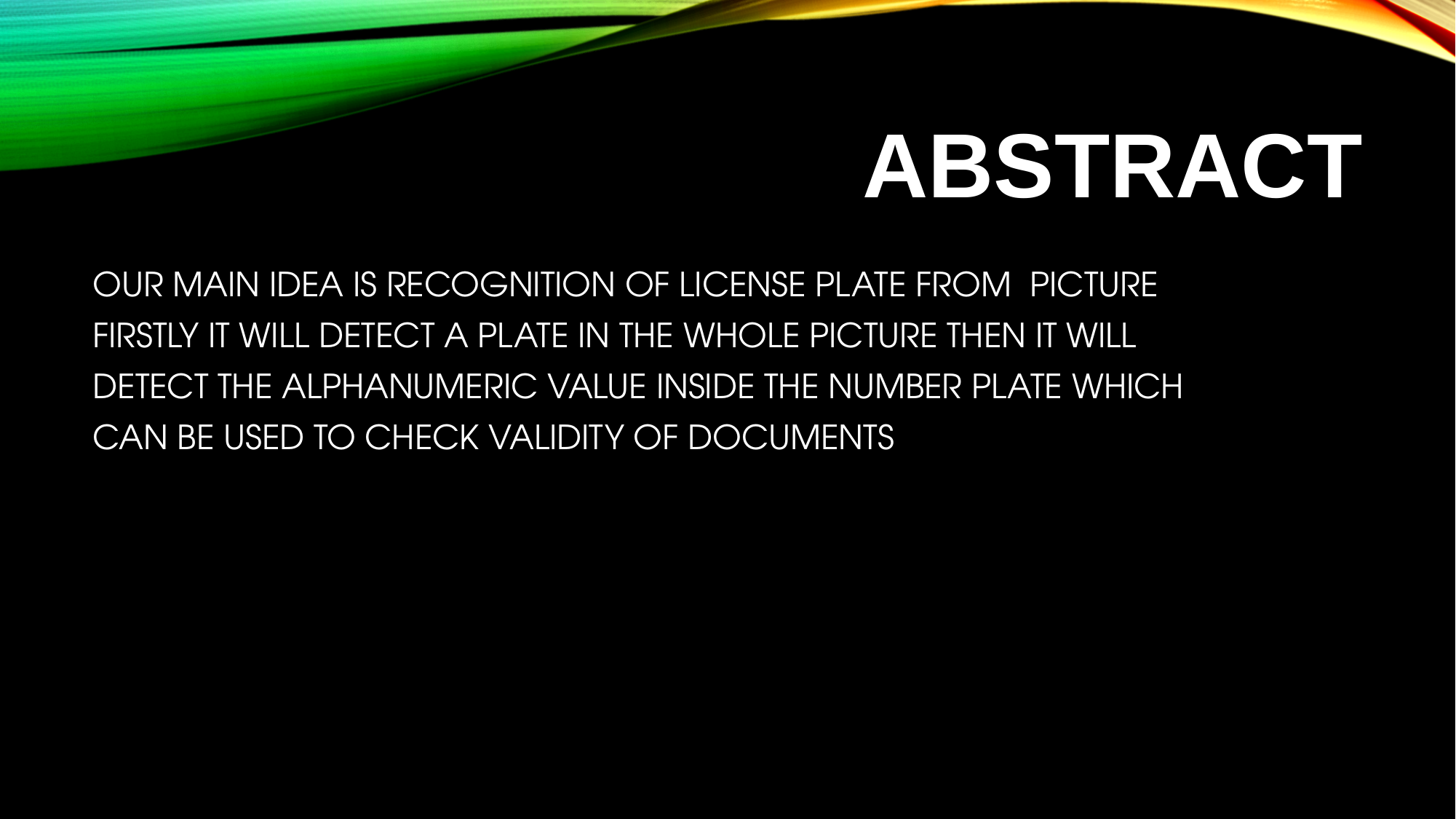

# ABSTRACT
OUR MAIN IDEA IS RECOGNITION OF LICENSE PLATE FROM  PICTURE
FIRSTLY IT WILL DETECT A PLATE IN THE WHOLE PICTURE THEN IT WILL
DETECT THE ALPHANUMERIC VALUE INSIDE THE NUMBER PLATE WHICH
CAN BE USED TO CHECK VALIDITY OF DOCUMENTS